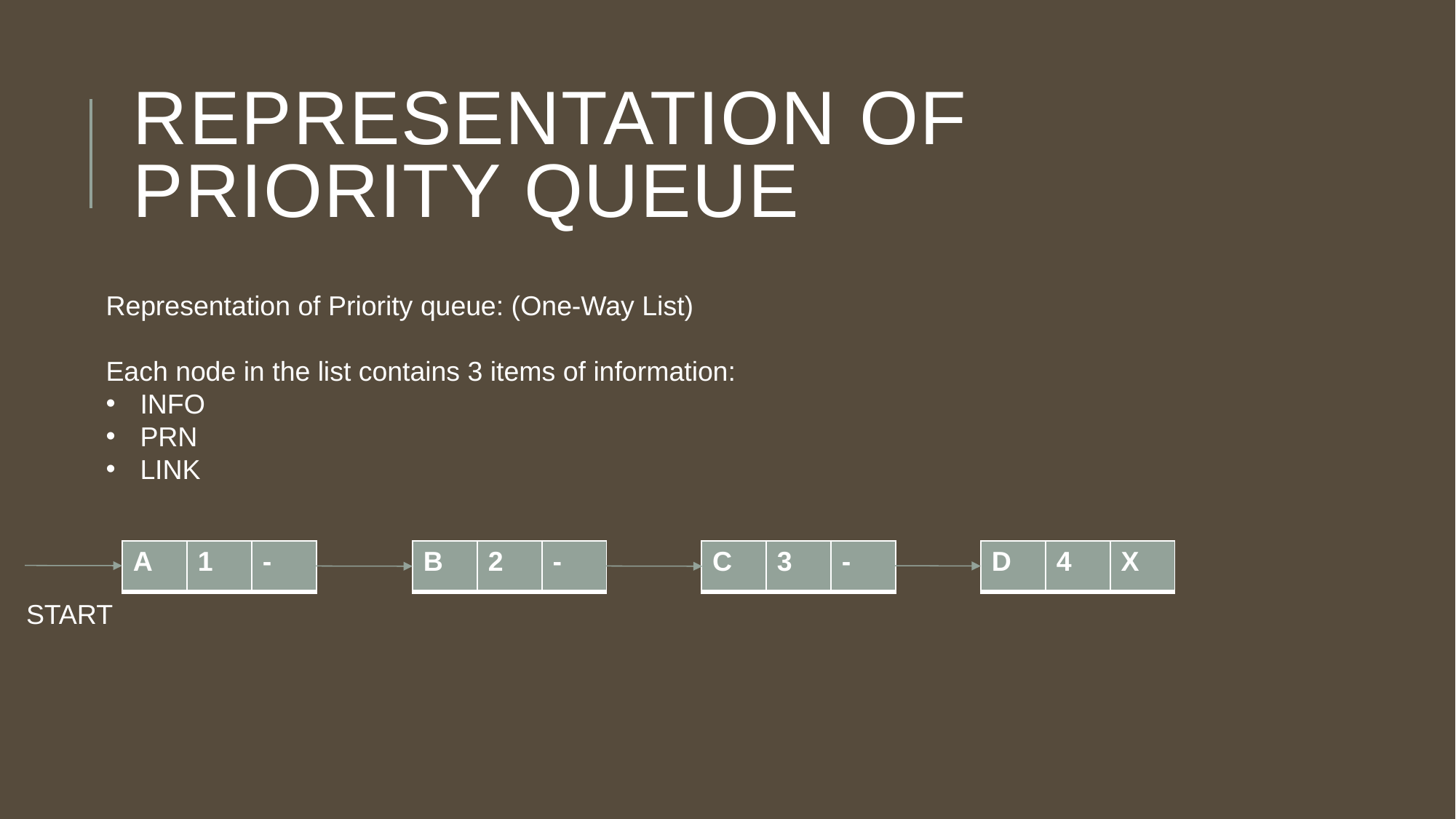

# REPRESENTATION OF PRIORITY QUEUE
Representation of Priority queue: (One-Way List)

Each node in the list contains 3 items of information:
INFO
PRN
LINK

| A | 1 | - |
| --- | --- | --- |
| B | 2 | - |
| --- | --- | --- |
| C | 3 | - |
| --- | --- | --- |
| D | 4 | X |
| --- | --- | --- |
START